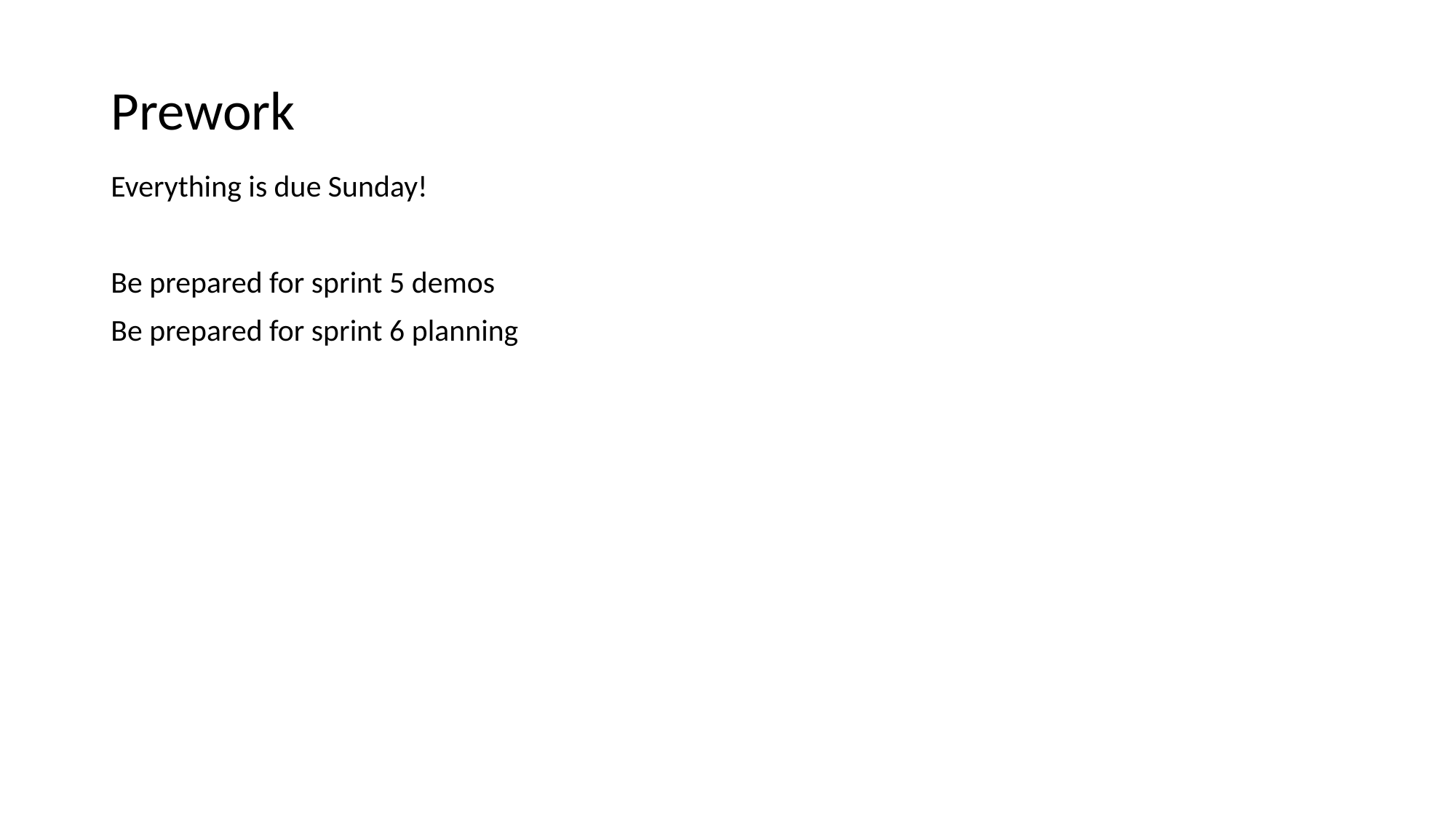

# Prework
Everything is due Sunday!

Be prepared for sprint 5 demos
Be prepared for sprint 6 planning